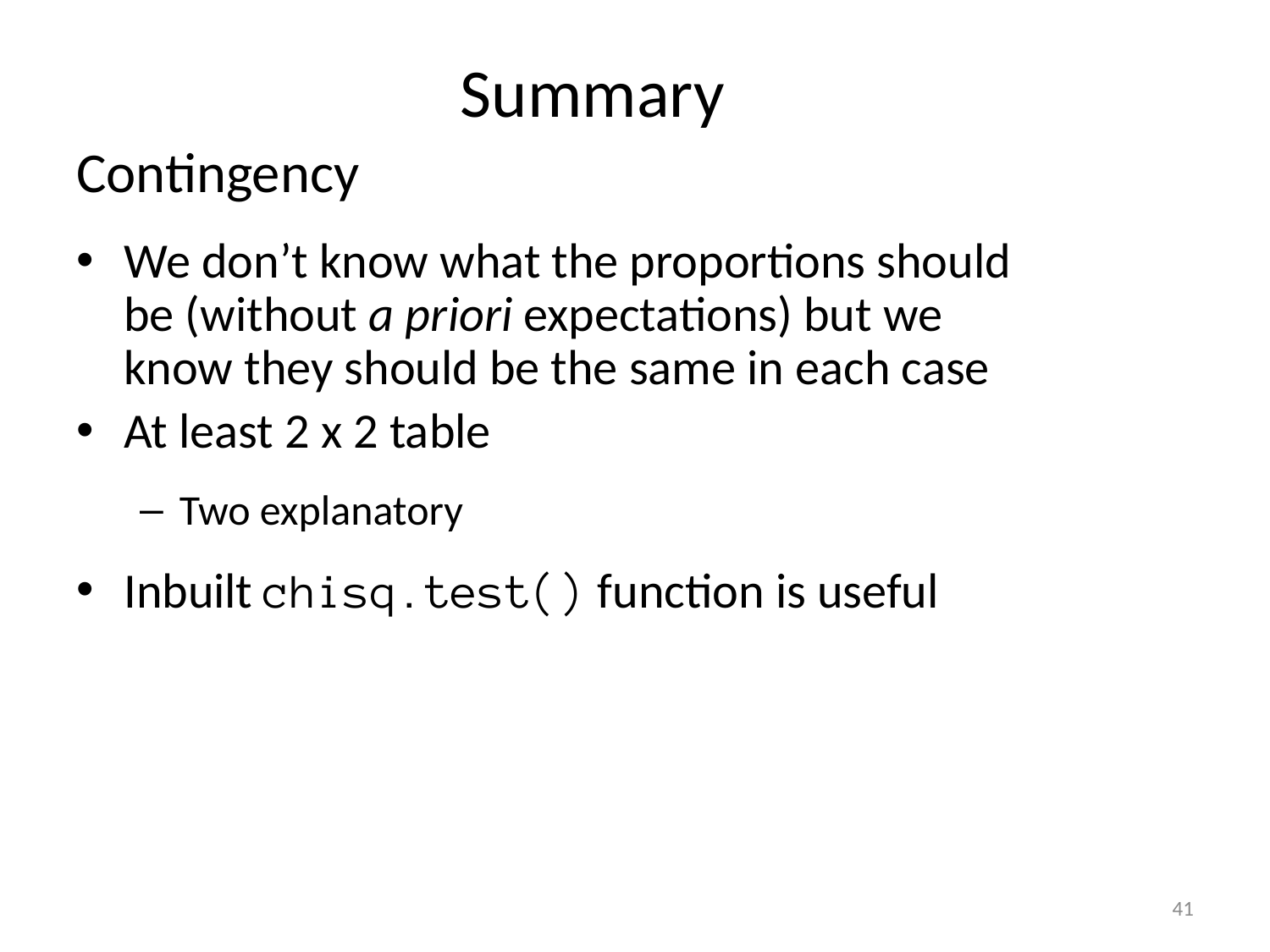

# Summary
Contingency
We don’t know what the proportions should be (without a priori expectations) but we know they should be the same in each case
At least 2 x 2 table
Two explanatory
Inbuilt chisq.test() function is useful

41